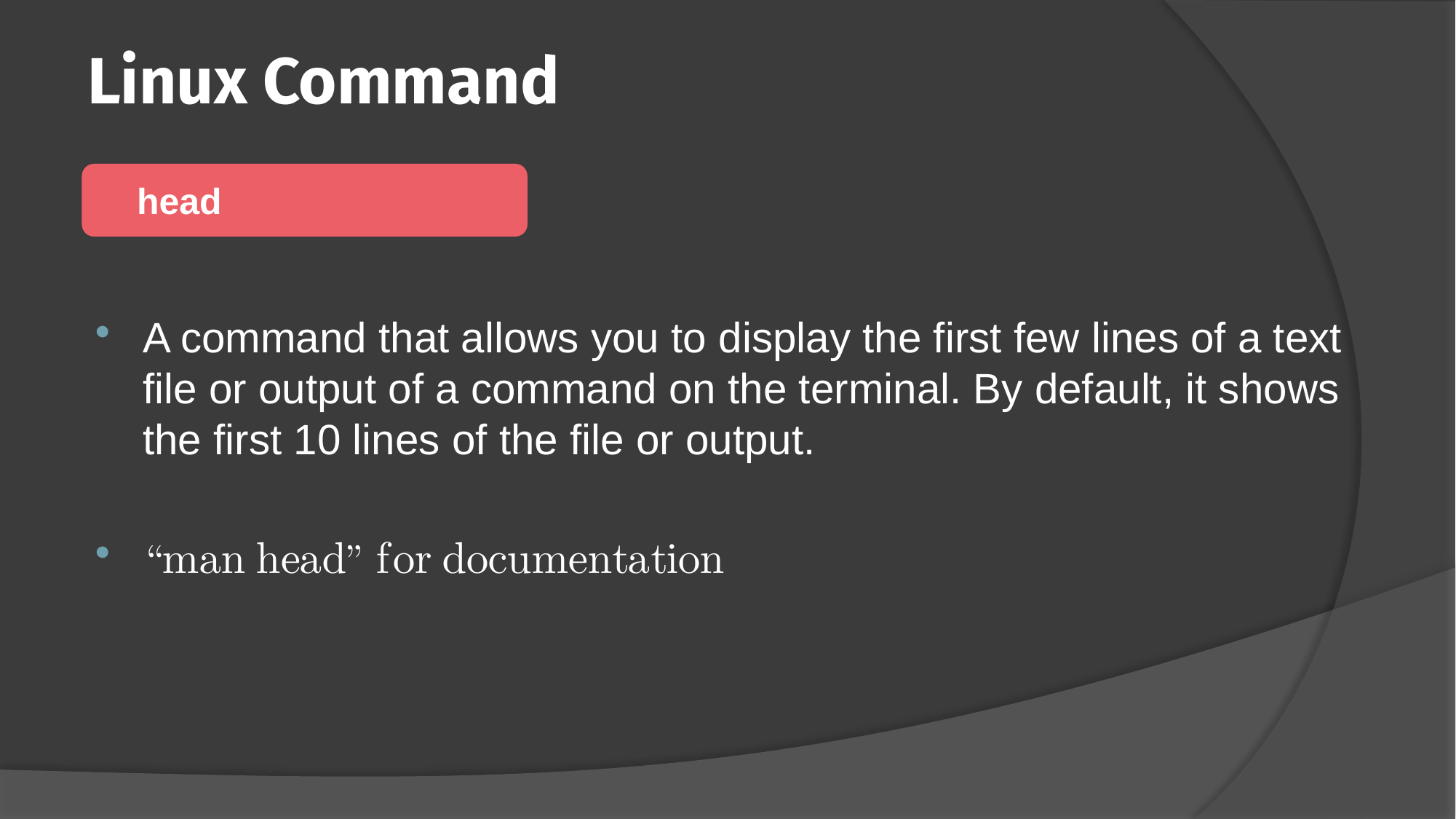

# Linux Command
    head

A command that allows you to display the first few lines of a text file or output of a command on the terminal. By default, it shows the first 10 lines of the file or output.

“man head” for documentation